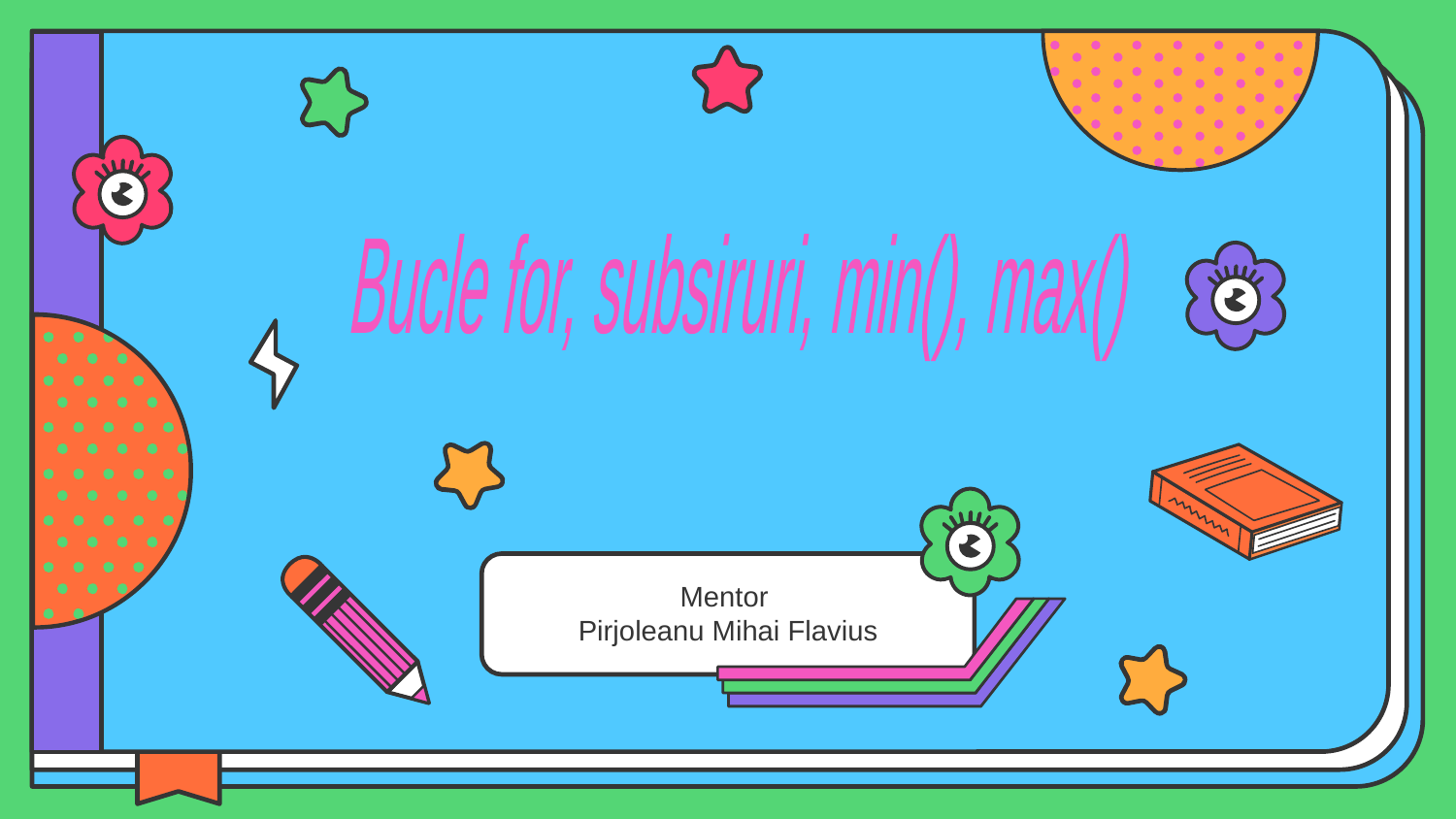

Bucle for, subsiruri, min(), max()

Mentor
Pirjoleanu Mihai Flavius